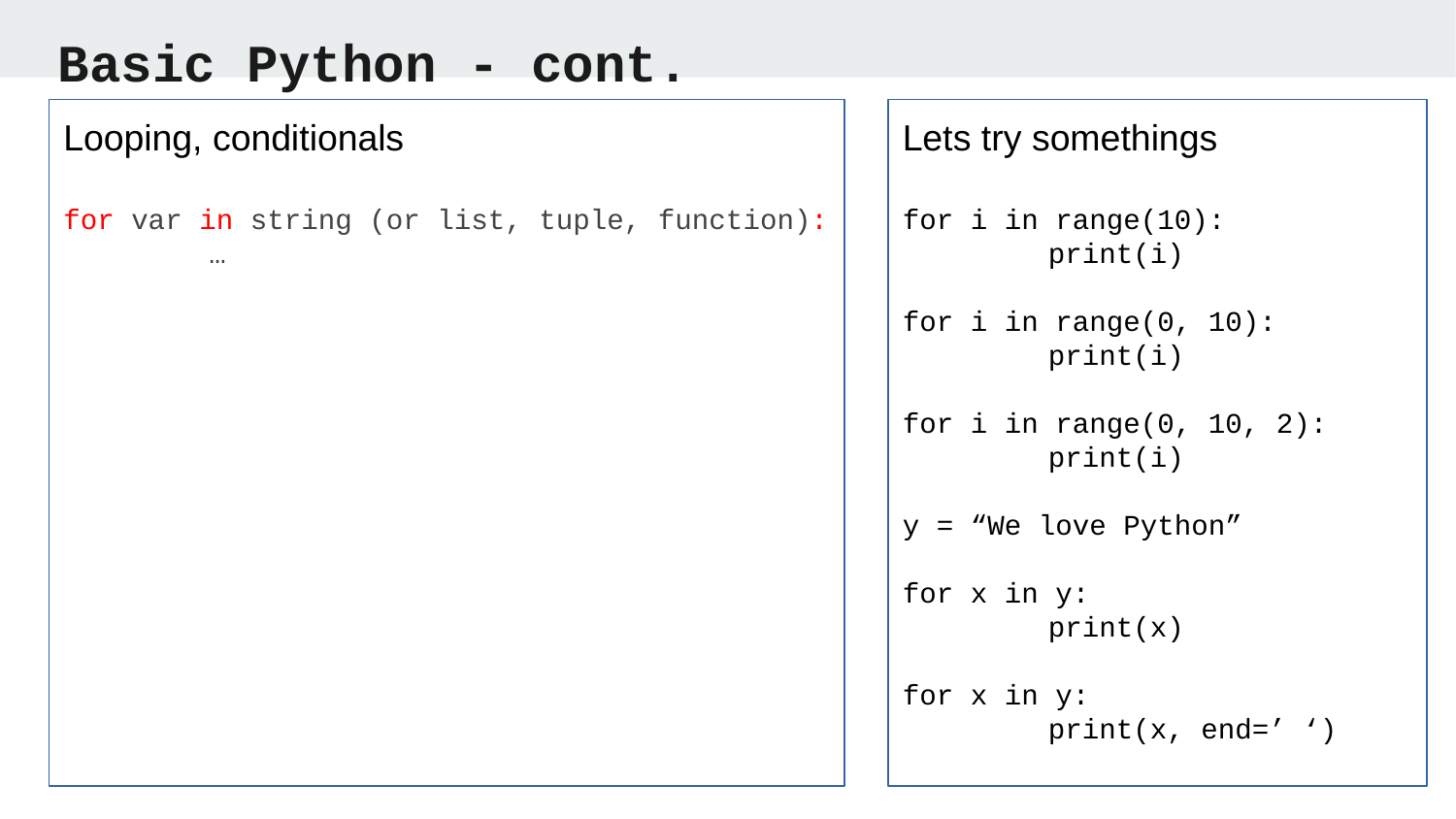

Basic Python - cont.
Looping, conditionals

for var in string (or list, tuple, function):
	…

Lets try somethings

for i in range(10):
	print(i)

for i in range(0, 10):
	print(i)

for i in range(0, 10, 2):
	print(i)

y = “We love Python”

for x in y:
	print(x)

for x in y:
	print(x, end=’ ‘)